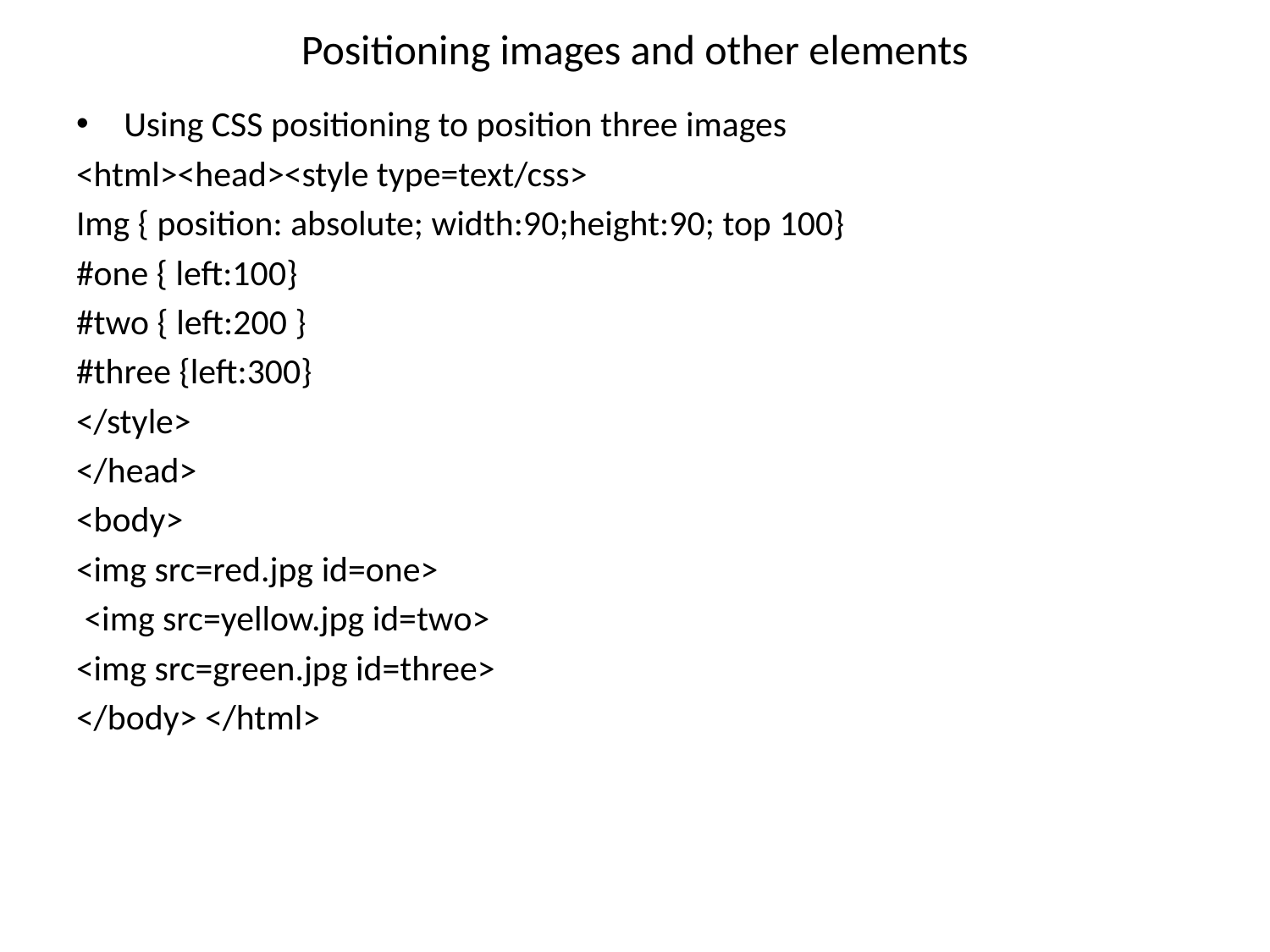

# Positioning images and other elements
Using CSS positioning to position three images
<html><head><style type=text/css>
Img { position: absolute; width:90;height:90; top 100}
#one { left:100}
#two { left:200 }
#three {left:300}
</style>
</head>
<body>
<img src=red.jpg id=one>
 <img src=yellow.jpg id=two>
<img src=green.jpg id=three>
</body> </html>